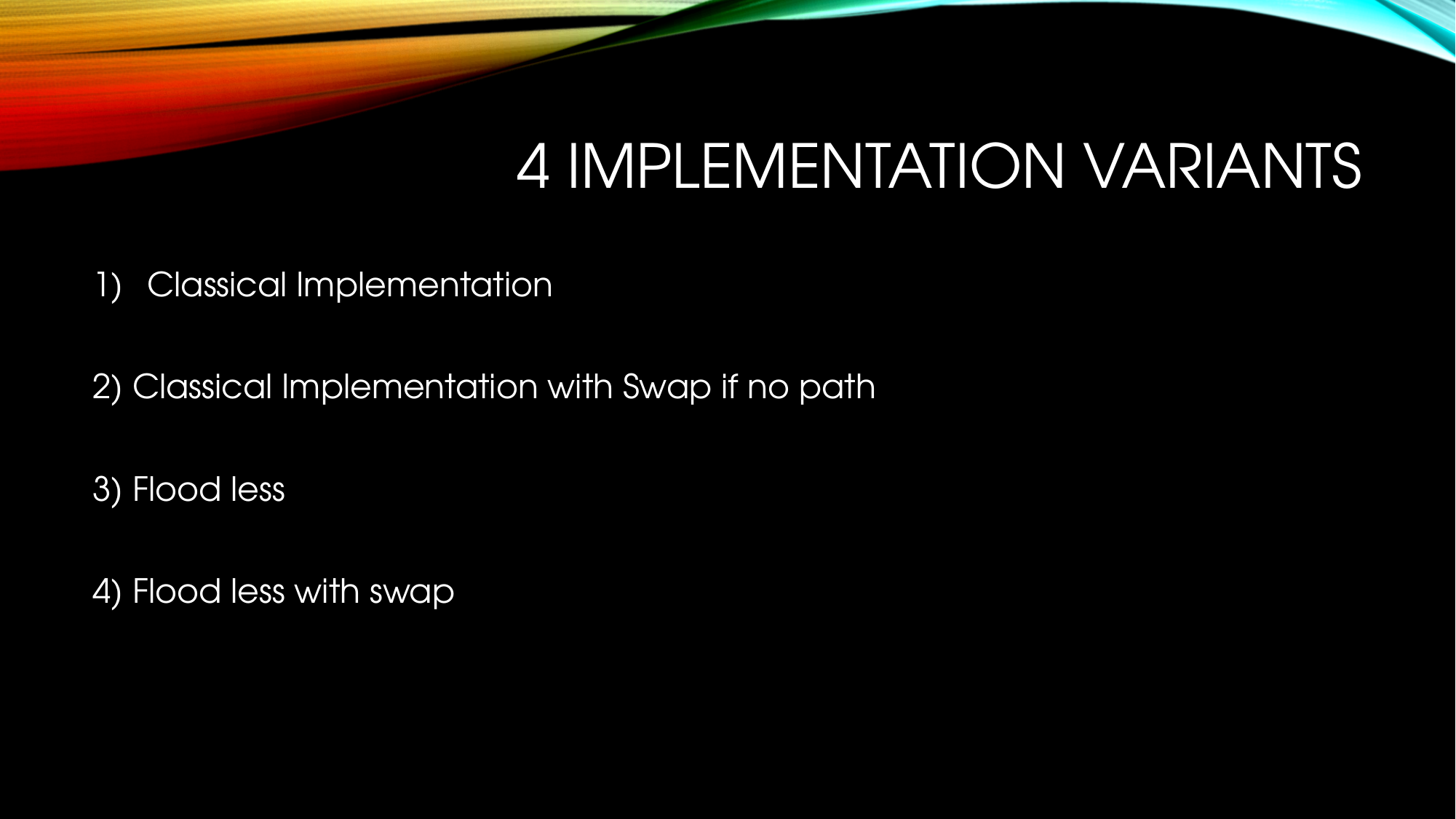

# 4 implementation variants
Classical Implementation

2) Classical Implementation with Swap if no path

3) Flood less

4) Flood less with swap